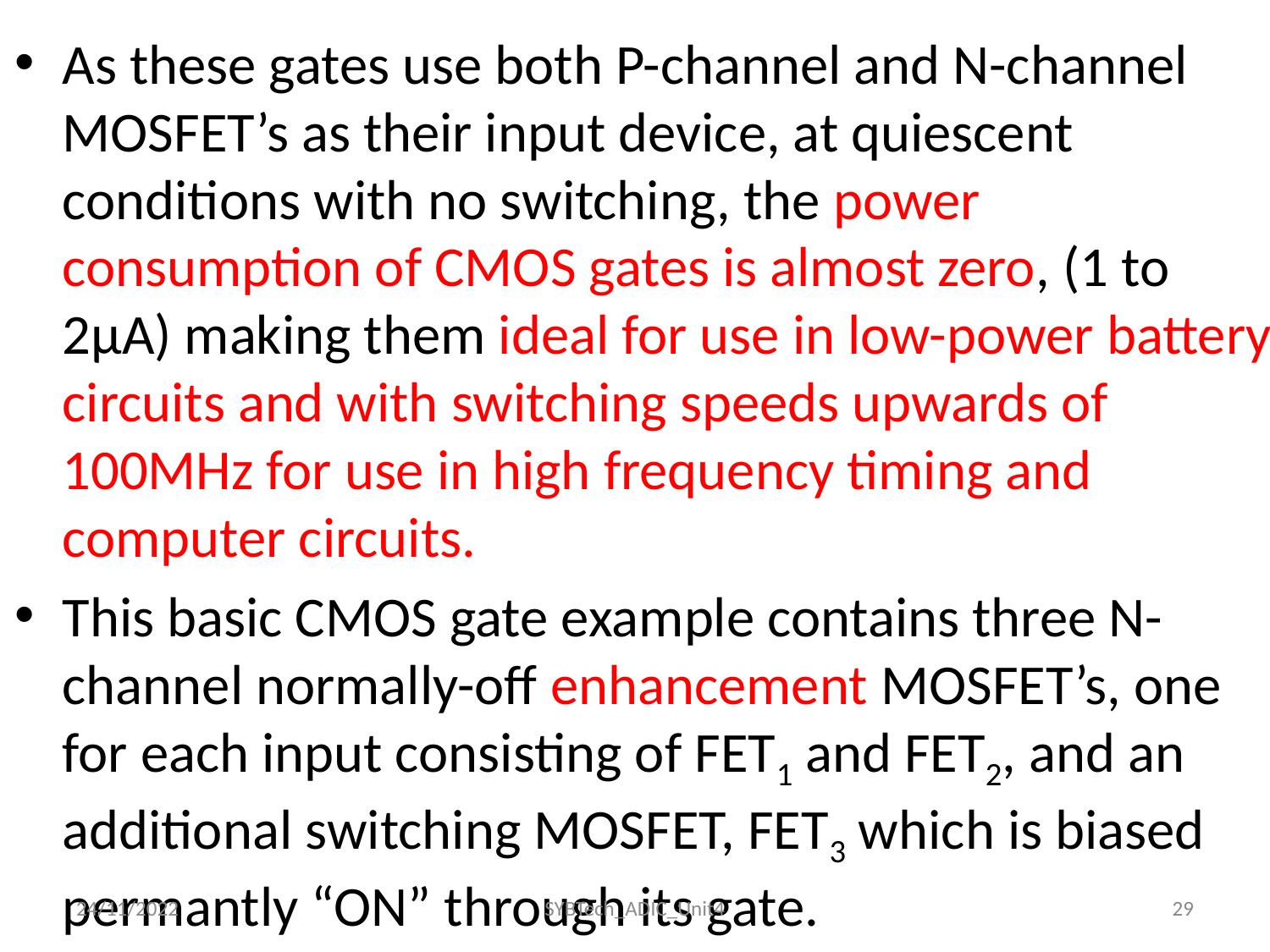

As these gates use both P-channel and N-channel MOSFET’s as their input device, at quiescent conditions with no switching, the power consumption of CMOS gates is almost zero, (1 to 2μA) making them ideal for use in low-power battery circuits and with switching speeds upwards of 100MHz for use in high frequency timing and computer circuits.
This basic CMOS gate example contains three N-channel normally-off enhancement MOSFET’s, one for each input consisting of FET1 and FET2, and an additional switching MOSFET, FET3 which is biased permantly “ON” through its gate.
24/11/2022
SYBTech_ADIC_Unit4
29